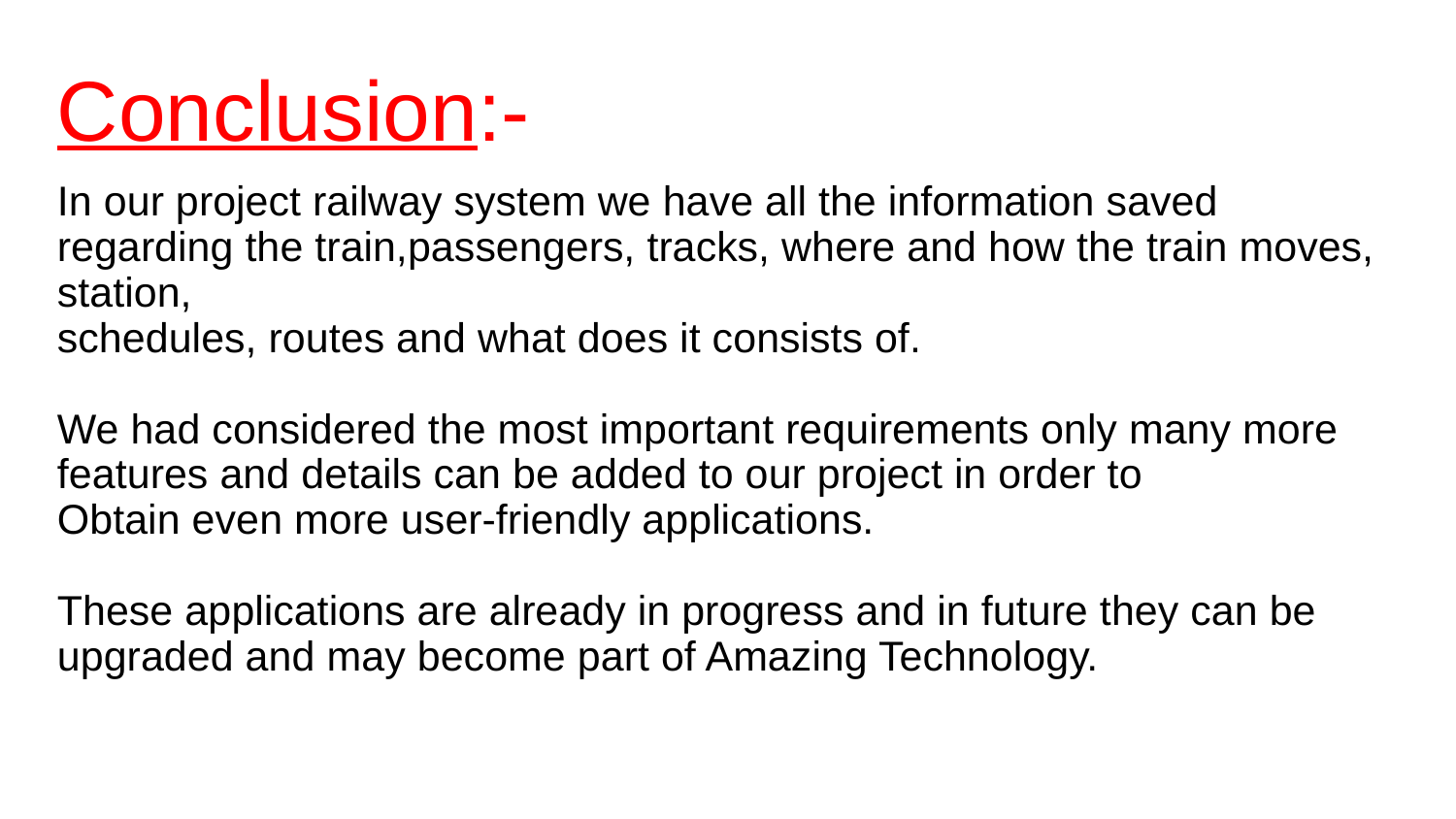

# Conclusion:-
In our project railway system we have all the information saved regarding the train,passengers, tracks, where and how the train moves, station,
schedules, routes and what does it consists of.

We had considered the most important requirements only many more features and details can be added to our project in order to
Obtain even more user-friendly applications.

These applications are already in progress and in future they can be
upgraded and may become part of Amazing Technology.